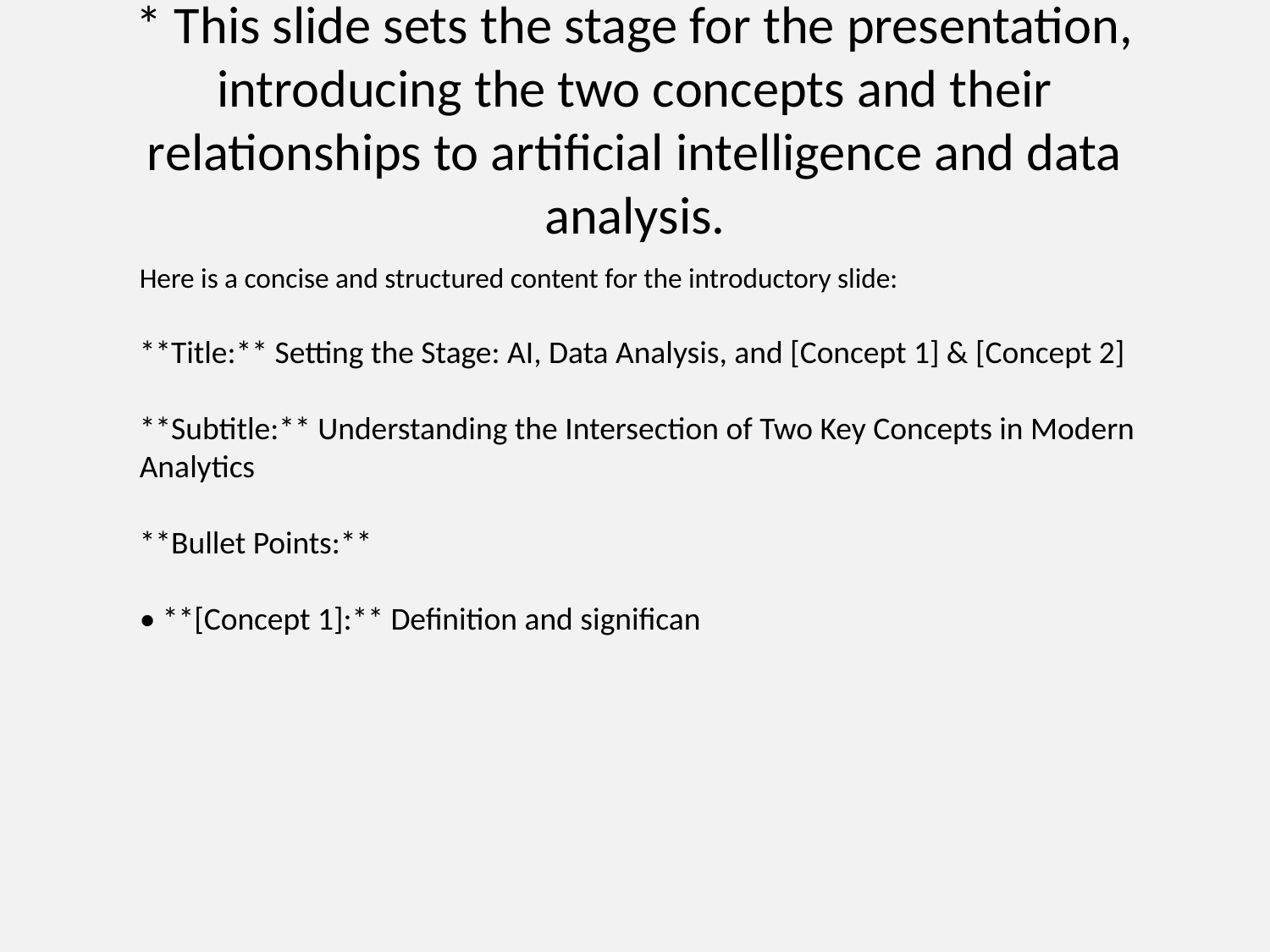

# * This slide sets the stage for the presentation, introducing the two concepts and their relationships to artificial intelligence and data analysis.
Here is a concise and structured content for the introductory slide:

**Title:** Setting the Stage: AI, Data Analysis, and [Concept 1] & [Concept 2]

**Subtitle:** Understanding the Intersection of Two Key Concepts in Modern Analytics

**Bullet Points:**

• **[Concept 1]:** Definition and significan